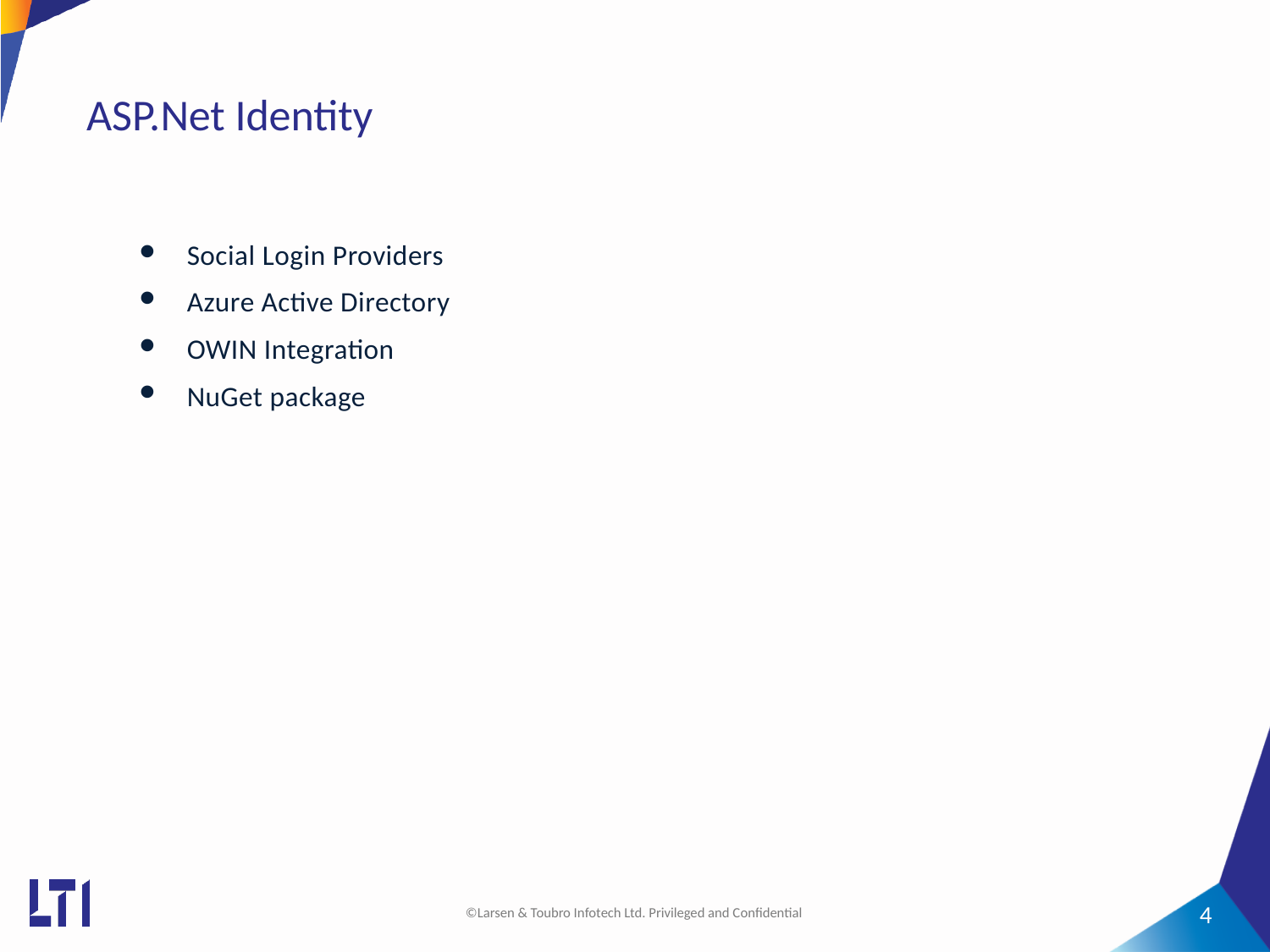

# ASP.Net Identity
Social Login Providers
Azure Active Directory
OWIN Integration
NuGet package